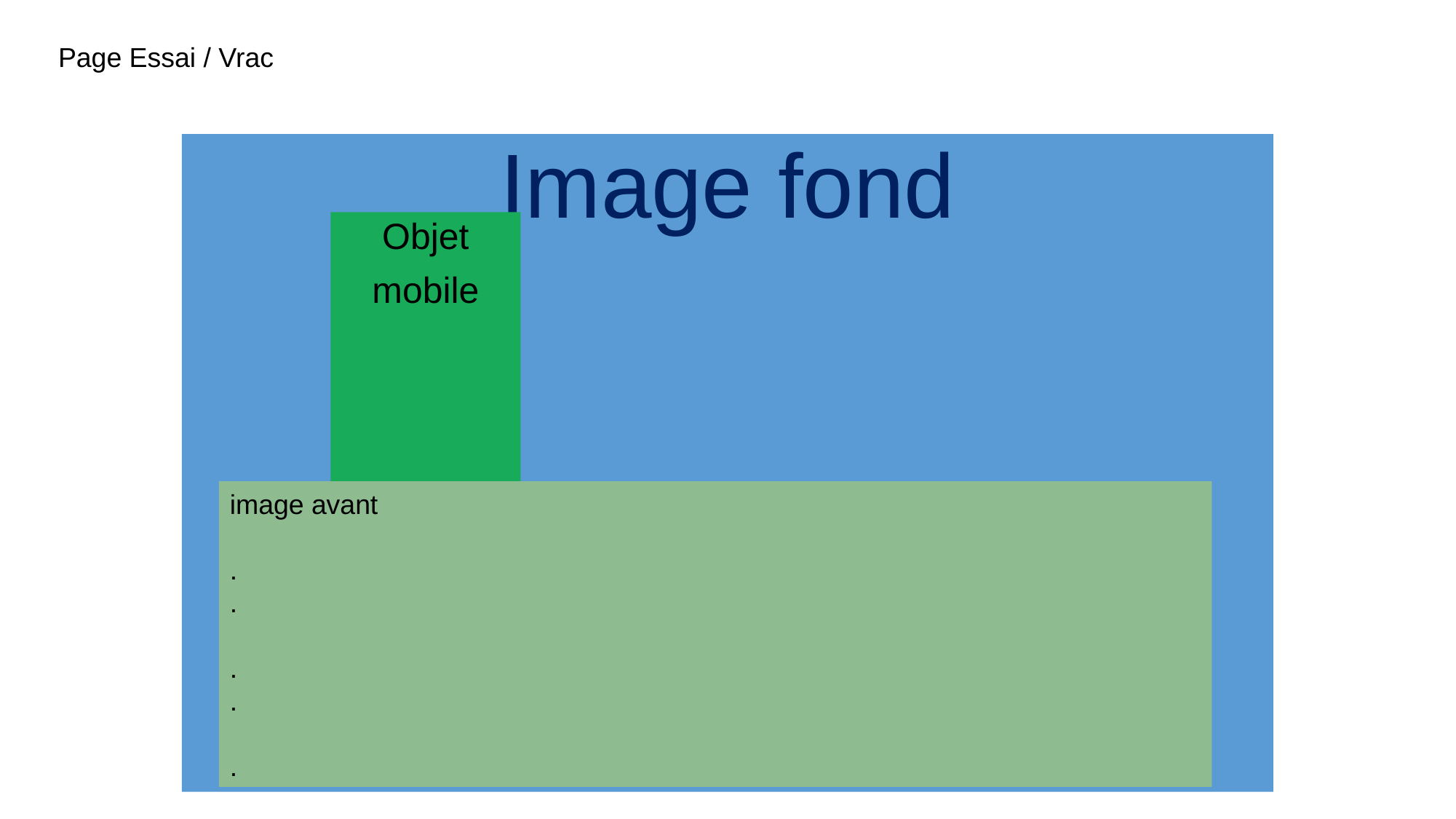

Page Essai / Vrac
# Image fond
Objet
mobile
image avant

.
.

.
.

.